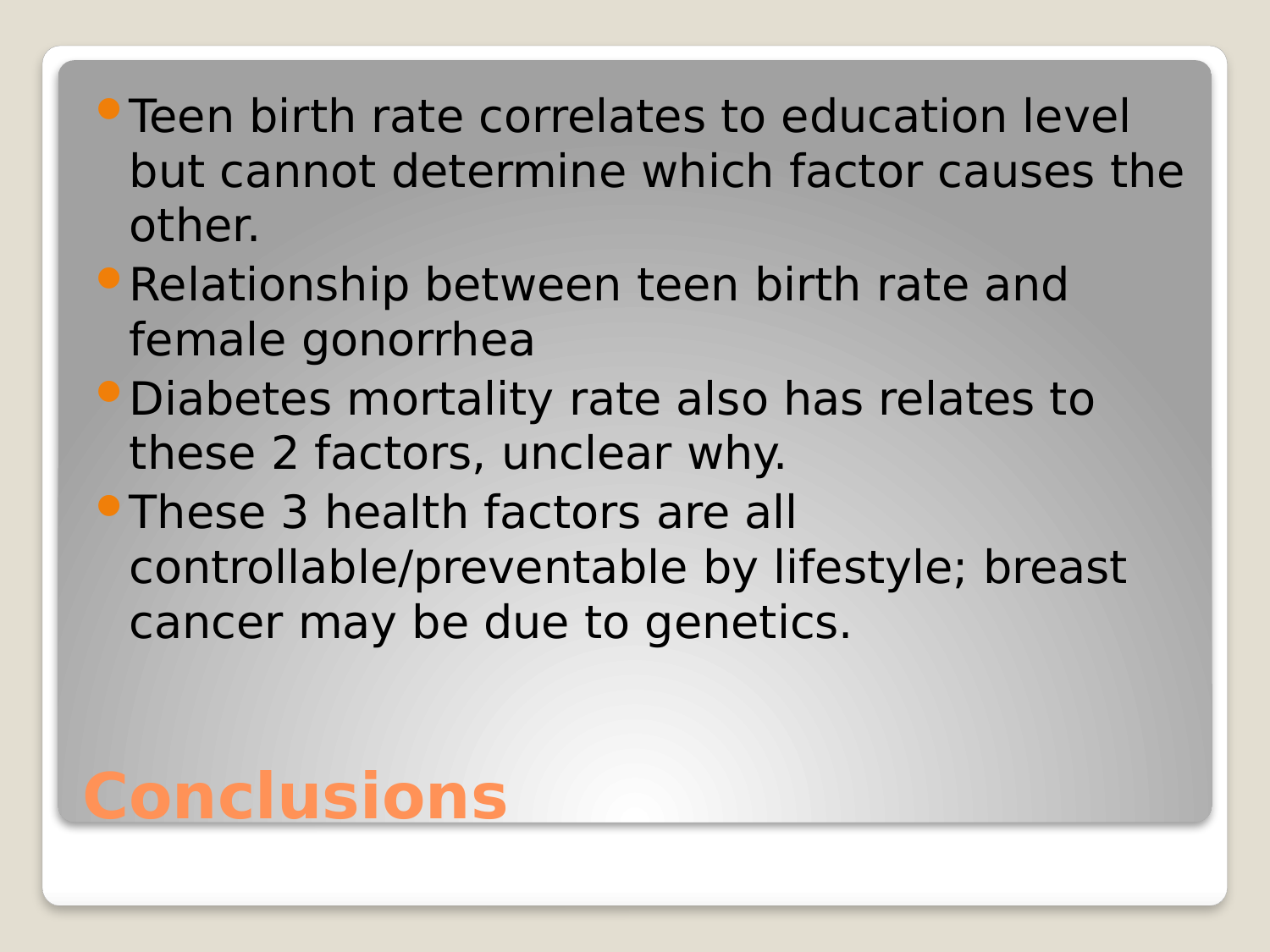

Teen birth rate correlates to education level but cannot determine which factor causes the other.
Relationship between teen birth rate and female gonorrhea
Diabetes mortality rate also has relates to these 2 factors, unclear why.
These 3 health factors are all controllable/preventable by lifestyle; breast cancer may be due to genetics.
# Conclusions